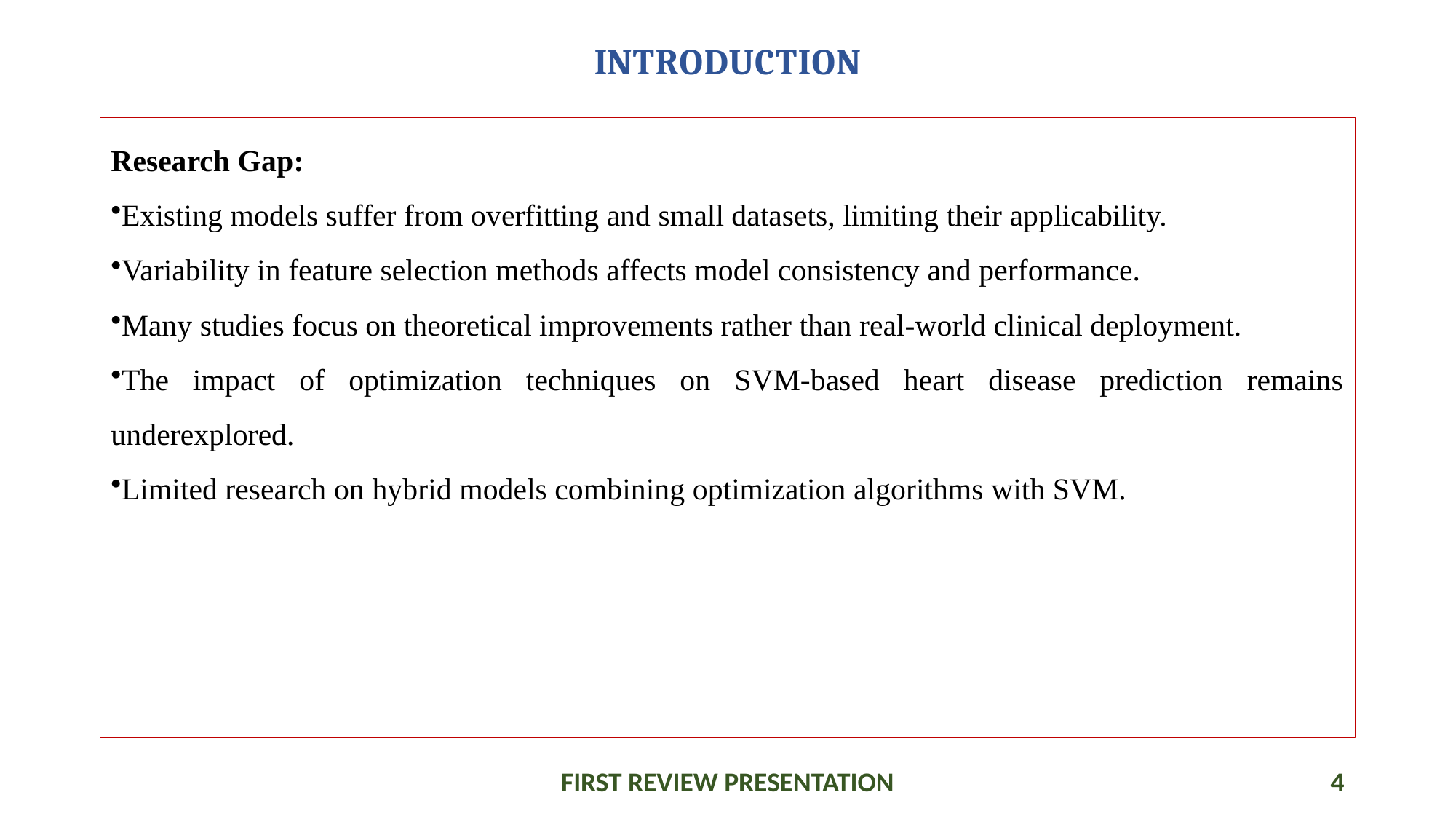

# INTRODUCTION
Research Gap:
Existing models suffer from overfitting and small datasets, limiting their applicability.
Variability in feature selection methods affects model consistency and performance.
Many studies focus on theoretical improvements rather than real-world clinical deployment.
The impact of optimization techniques on SVM-based heart disease prediction remains underexplored.
Limited research on hybrid models combining optimization algorithms with SVM.

FIRST REVIEW PRESENTATION
4